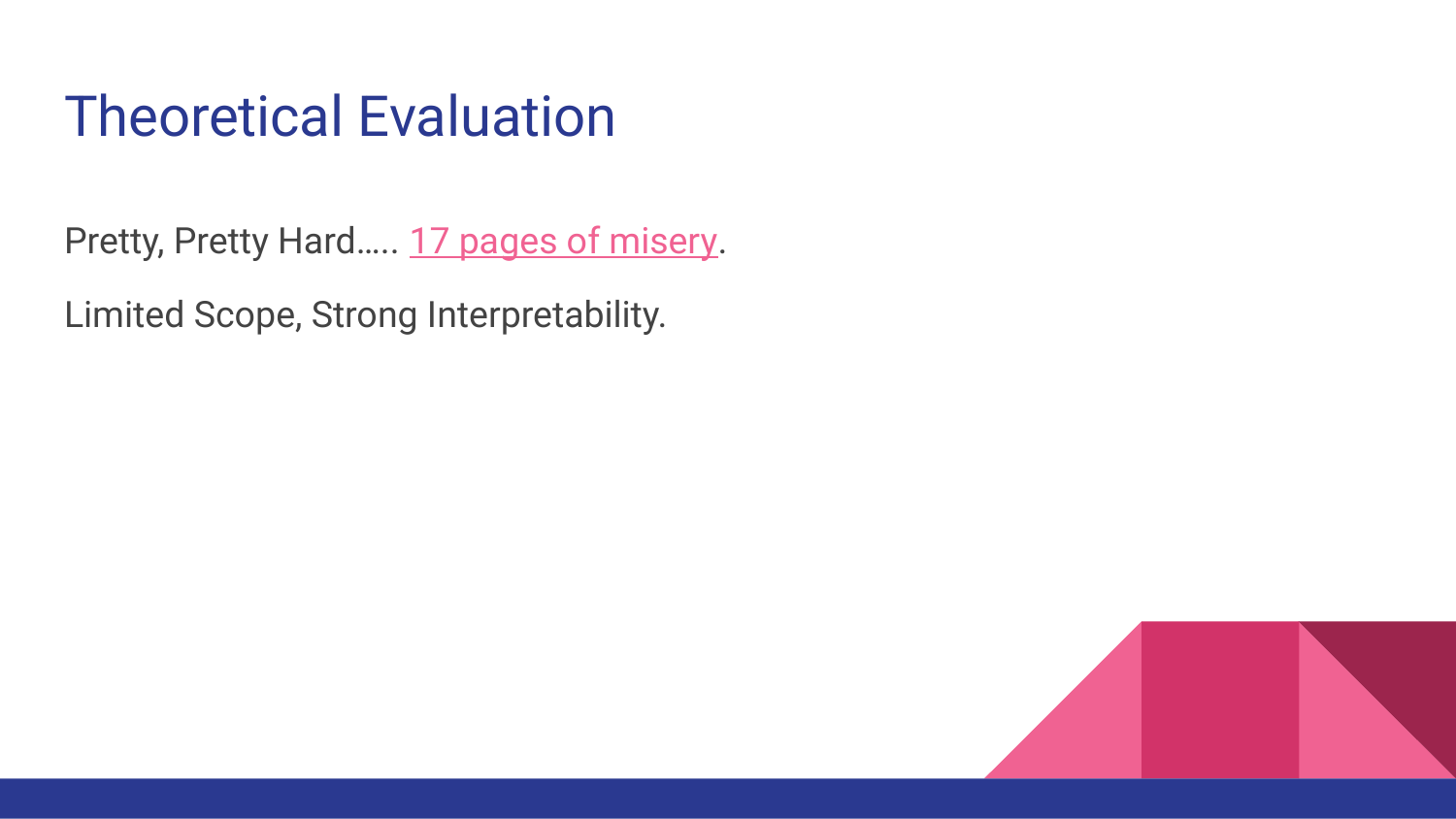

# Theoretical Evaluation
Pretty, Pretty Hard….. 17 pages of misery.
Limited Scope, Strong Interpretability.